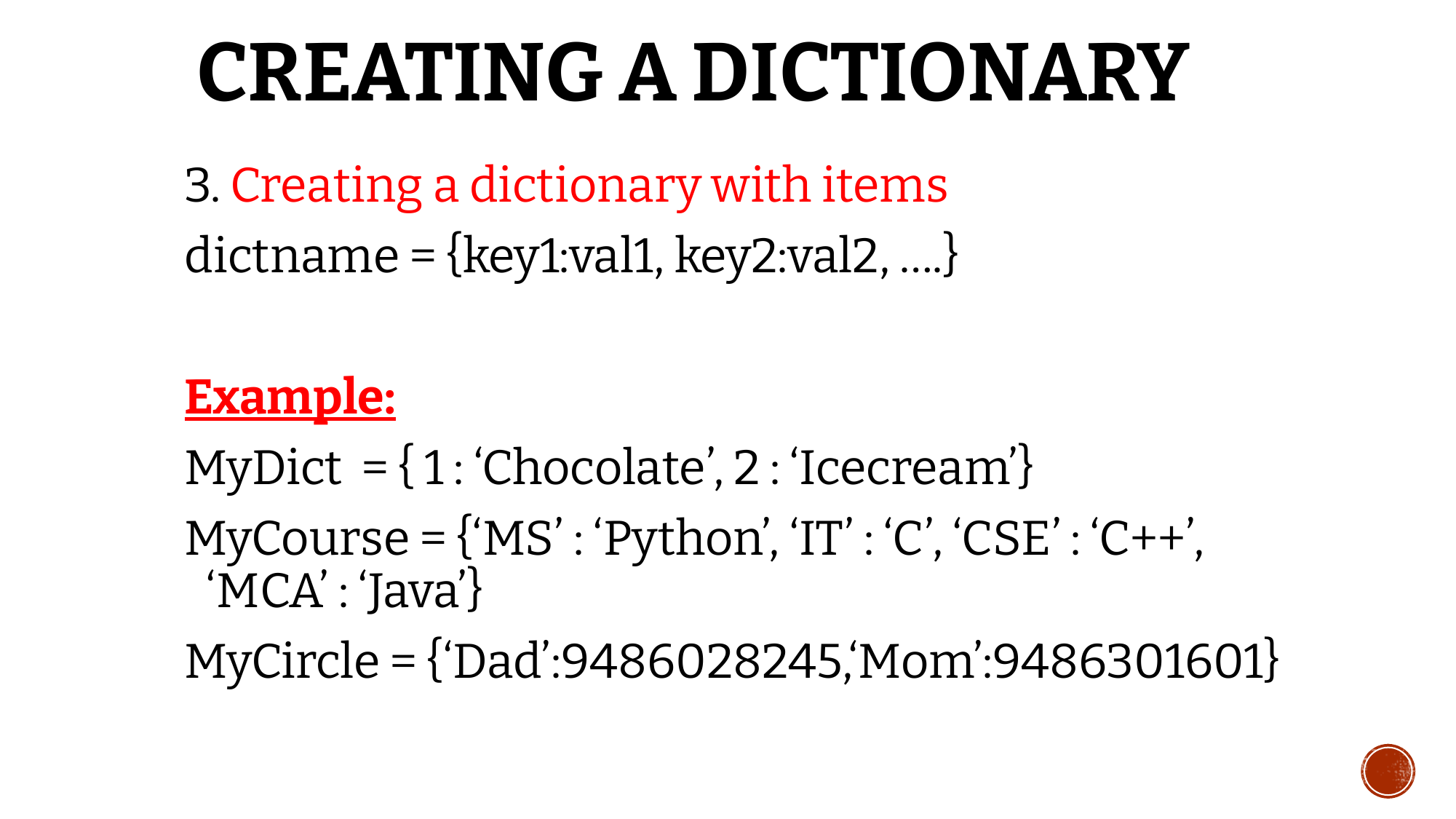

# Creating a Dictionary
3. Creating a dictionary with items
dictname = {key1:val1, key2:val2, ….}

Example:
MyDict  = { 1 : ‘Chocolate’, 2 : ‘Icecream’}
MyCourse = {‘MS’ : ‘Python’, ‘IT’ : ‘C’, ‘CSE’ : ‘C++’, ‘MCA’ : ‘Java’}
MyCircle = {‘Dad’:9486028245,‘Mom’:9486301601}